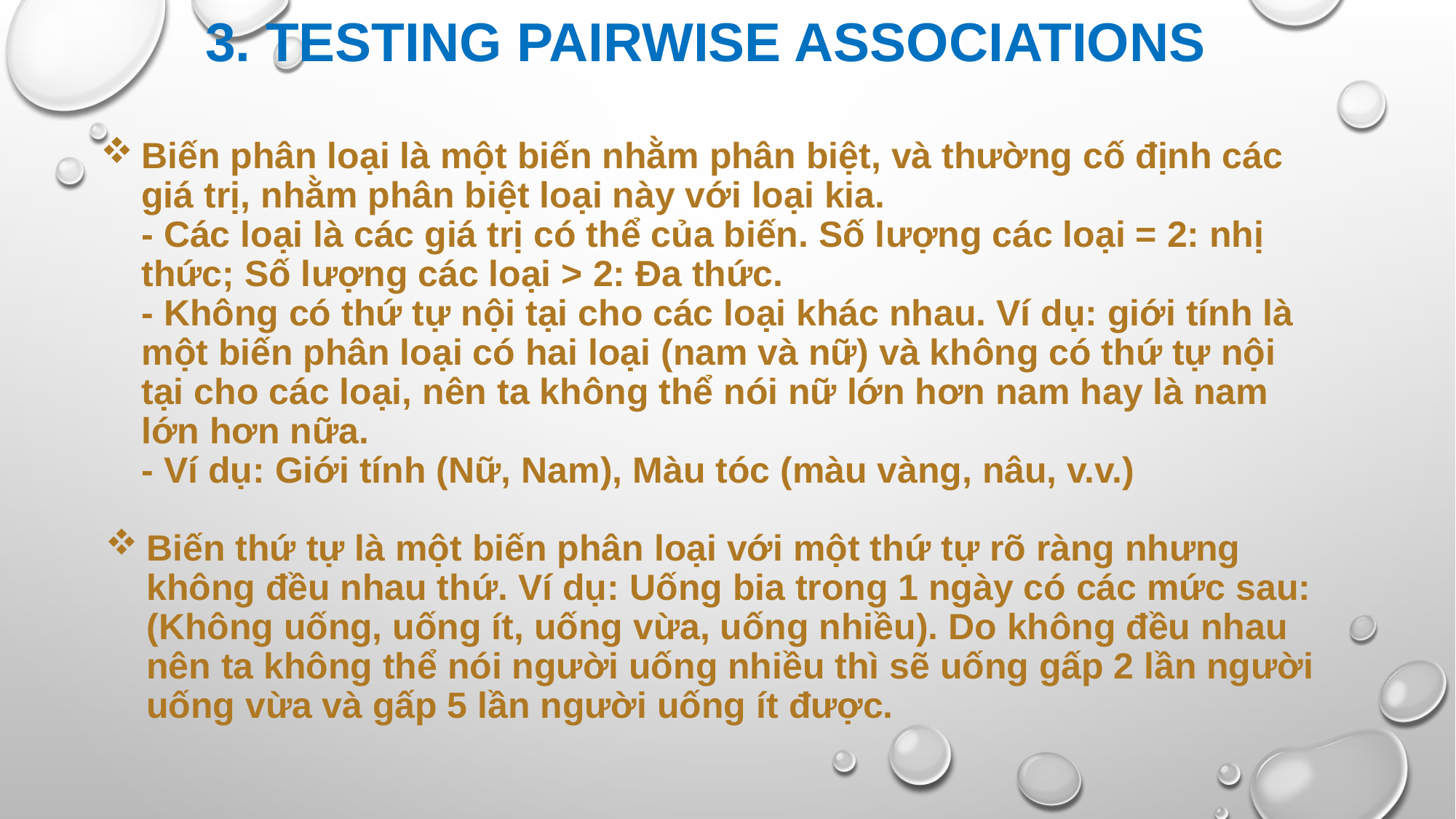

3. Testing pairwise associations
Biến phân loại là một biến nhằm phân biệt, và thường cố định các giá trị, nhằm phân biệt loại này với loại kia.
- Các loại là các giá trị có thể của biến. Số lượng các loại = 2: nhị thức; Số lượng các loại > 2: Đa thức.
- Không có thứ tự nội tại cho các loại khác nhau. Ví dụ: giới tính là một biến phân loại có hai loại (nam và nữ) và không có thứ tự nội tại cho các loại, nên ta không thể nói nữ lớn hơn nam hay là nam lớn hơn nữa.
- Ví dụ: Giới tính (Nữ, Nam), Màu tóc (màu vàng, nâu, v.v.)
# Biến thứ tự là một biến phân loại với một thứ tự rõ ràng nhưng không đều nhau thứ. Ví dụ: Uống bia trong 1 ngày có các mức sau: (Không uống, uống ít, uống vừa, uống nhiều). Do không đều nhau nên ta không thể nói người uống nhiều thì sẽ uống gấp 2 lần người uống vừa và gấp 5 lần người uống ít được.